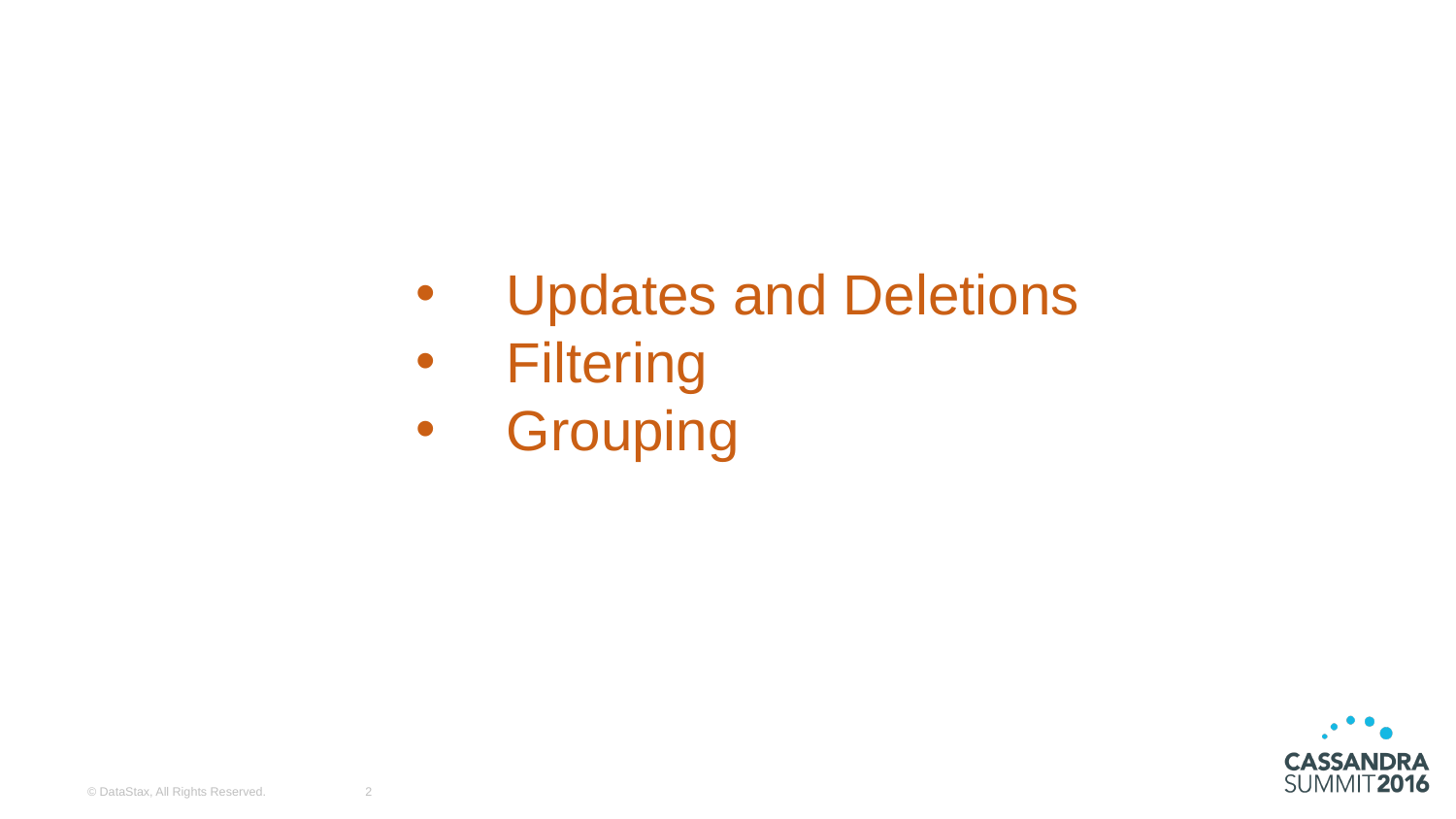

Updates and Deletions
Filtering
Grouping
© DataStax, All Rights Reserved.
2